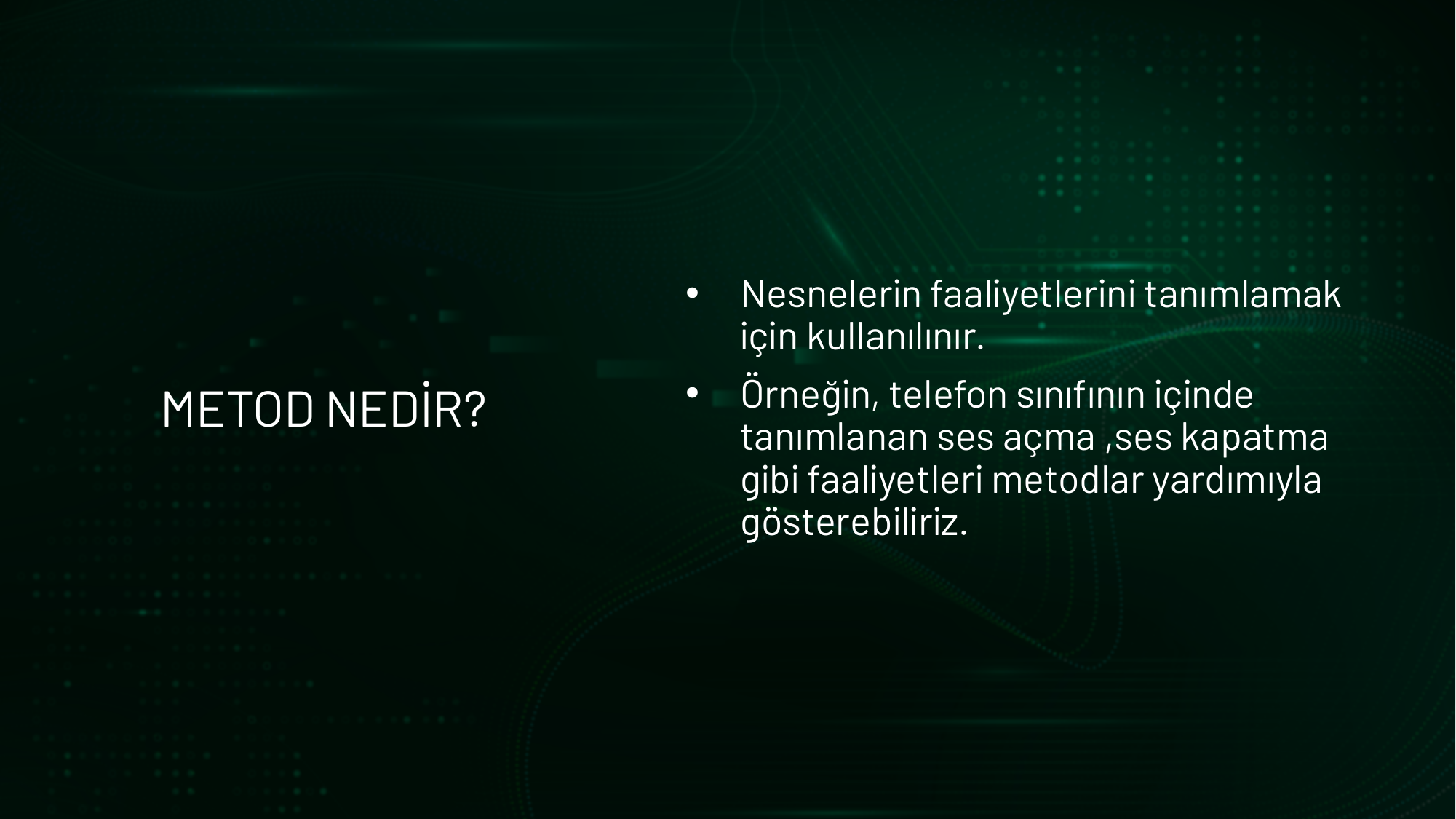

Nesnelerin faaliyetlerini tanımlamak için kullanılınır.
Örneğin, telefon sınıfının içinde tanımlanan ses açma ,ses kapatma gibi faaliyetleri metodlar yardımıyla gösterebiliriz.

# METOD NEDİR?